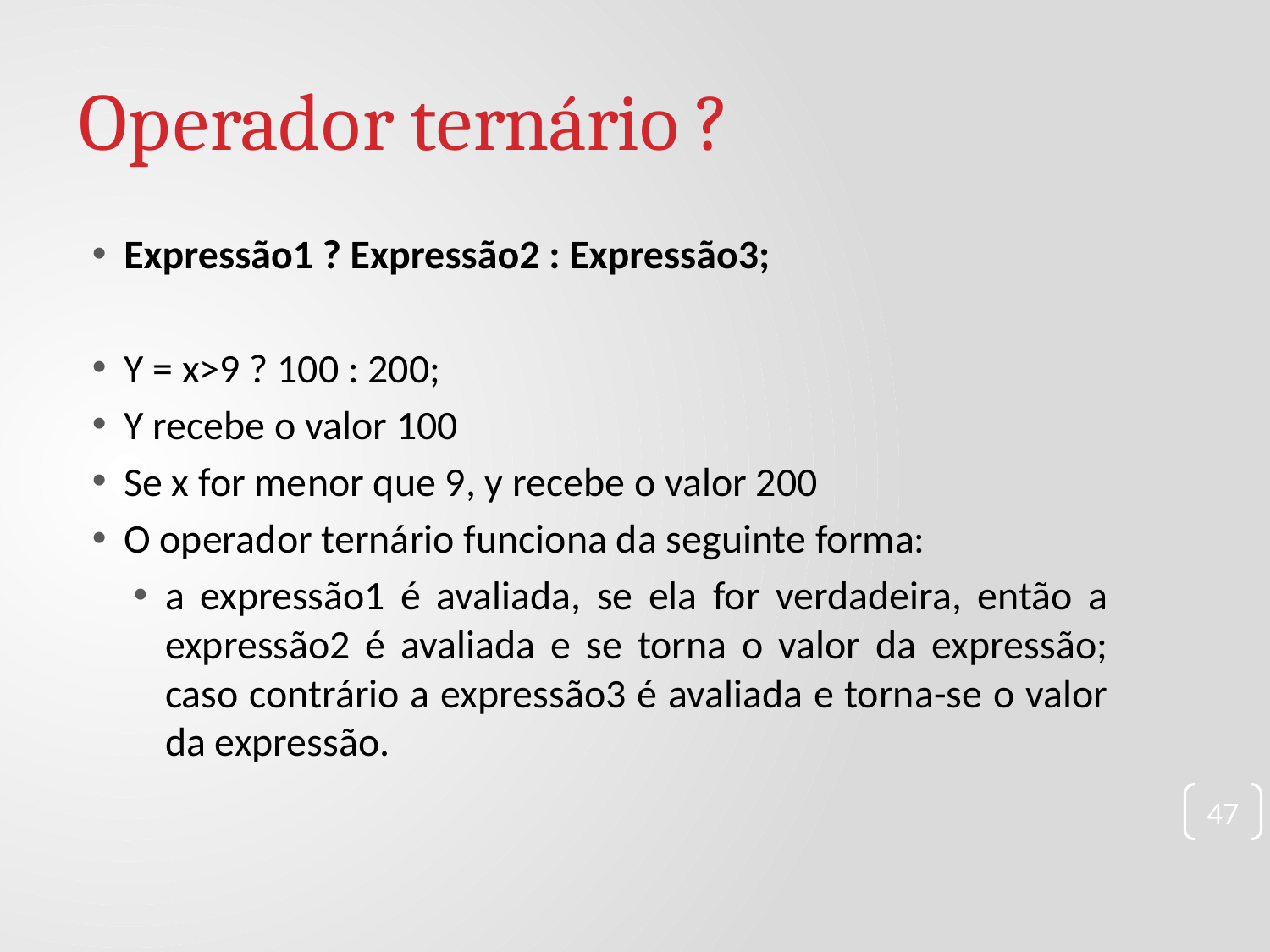

# Operador ternário ?
Expressão1 ? Expressão2 : Expressão3;

Y = x>9 ? 100 : 200;
Y recebe o valor 100
Se x for menor que 9, y recebe o valor 200
O operador ternário funciona da seguinte forma:
a expressão1 é avaliada, se ela for verdadeira, então a expressão2 é avaliada e se torna o valor da expressão; caso contrário a expressão3 é avaliada e torna-se o valor da expressão.
47